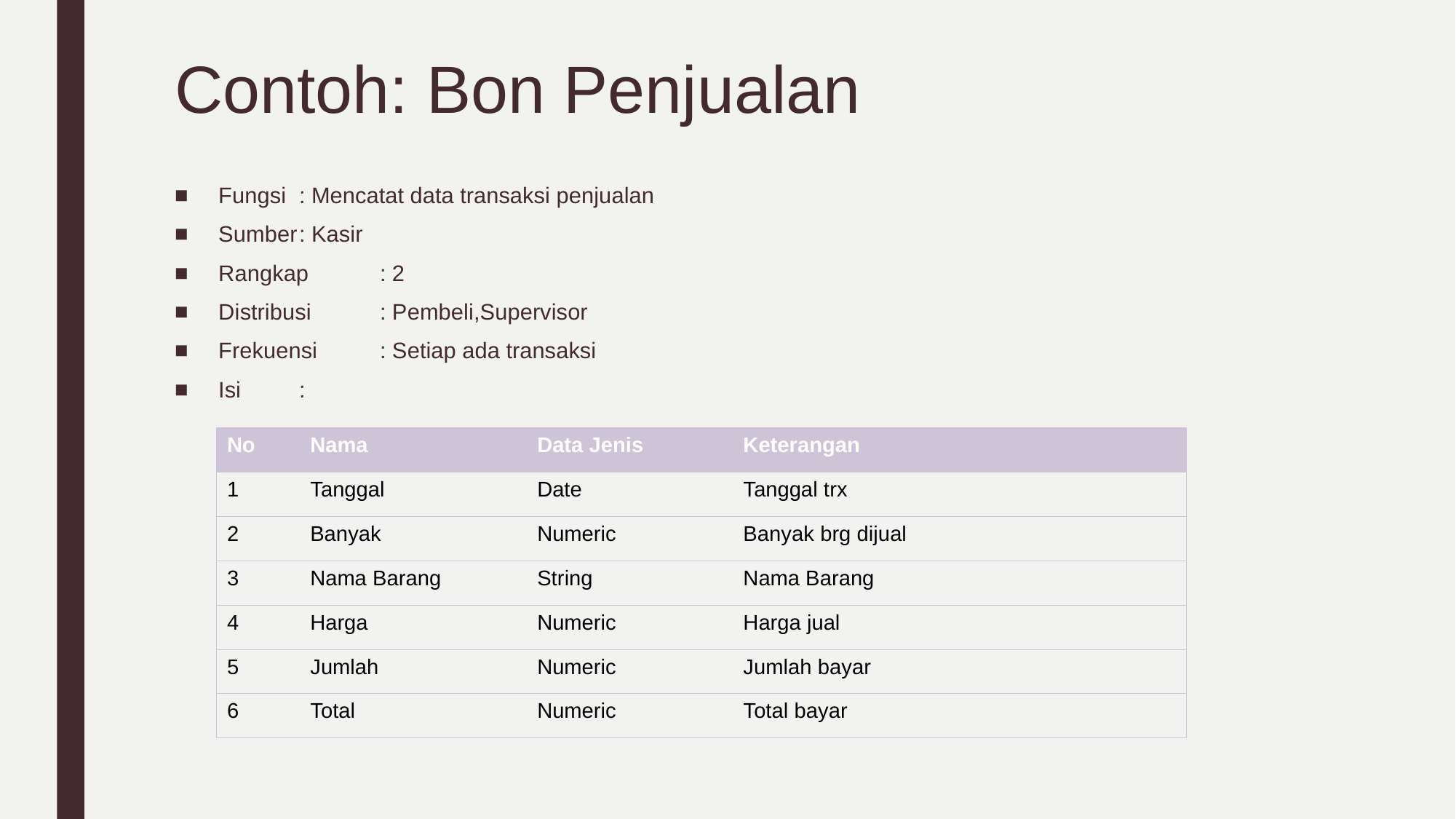

# Contoh: Bon Penjualan
Fungsi	: Mencatat data transaksi penjualan
Sumber	: Kasir
Rangkap	: 2
Distribusi	: Pembeli,Supervisor
Frekuensi	: Setiap ada transaksi
Isi		:
| No | Nama | Data Jenis | Keterangan |
| --- | --- | --- | --- |
| 1 | Tanggal | Date | Tanggal trx |
| 2 | Banyak | Numeric | Banyak brg dijual |
| 3 | Nama Barang | String | Nama Barang |
| 4 | Harga | Numeric | Harga jual |
| 5 | Jumlah | Numeric | Jumlah bayar |
| 6 | Total | Numeric | Total bayar |